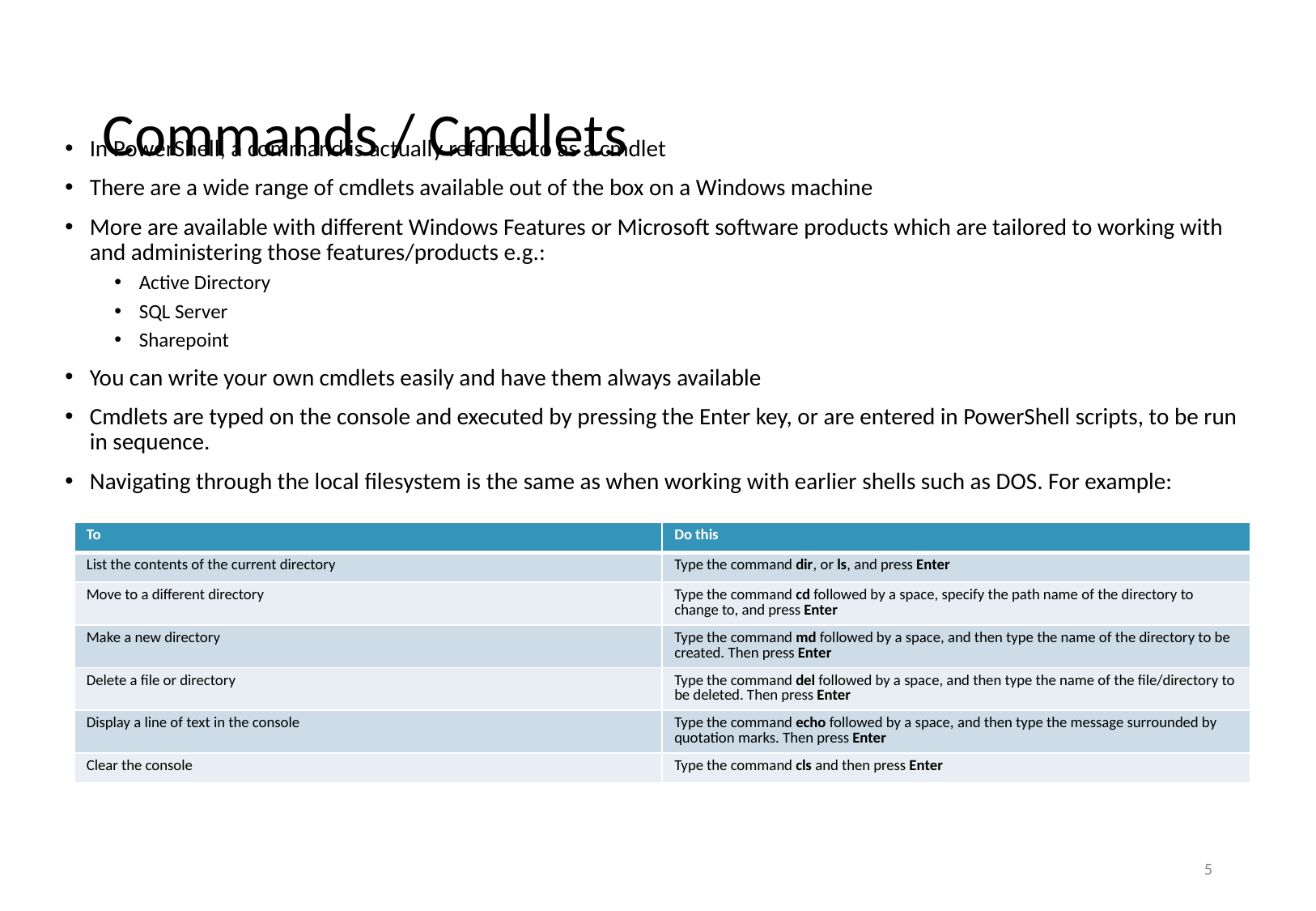

# Commands / Cmdlets
In PowerShell, a command is actually referred to as a cmdlet
There are a wide range of cmdlets available out of the box on a Windows machine
More are available with different Windows Features or Microsoft software products which are tailored to working with and administering those features/products e.g.:
Active Directory
SQL Server
Sharepoint
You can write your own cmdlets easily and have them always available
Cmdlets are typed on the console and executed by pressing the Enter key, or are entered in PowerShell scripts, to be run in sequence.
Navigating through the local filesystem is the same as when working with earlier shells such as DOS. For example:

| To | Do this |
| --- | --- |
| List the contents of the current directory | Type the command dir, or ls, and press Enter |
| Move to a different directory | Type the command cd followed by a space, specify the path name of the directory to change to, and press Enter |
| Make a new directory | Type the command md followed by a space, and then type the name of the directory to be created. Then press Enter |
| Delete a file or directory | Type the command del followed by a space, and then type the name of the file/directory to be deleted. Then press Enter |
| Display a line of text in the console | Type the command echo followed by a space, and then type the message surrounded by quotation marks. Then press Enter |
| Clear the console | Type the command cls and then press Enter |
5